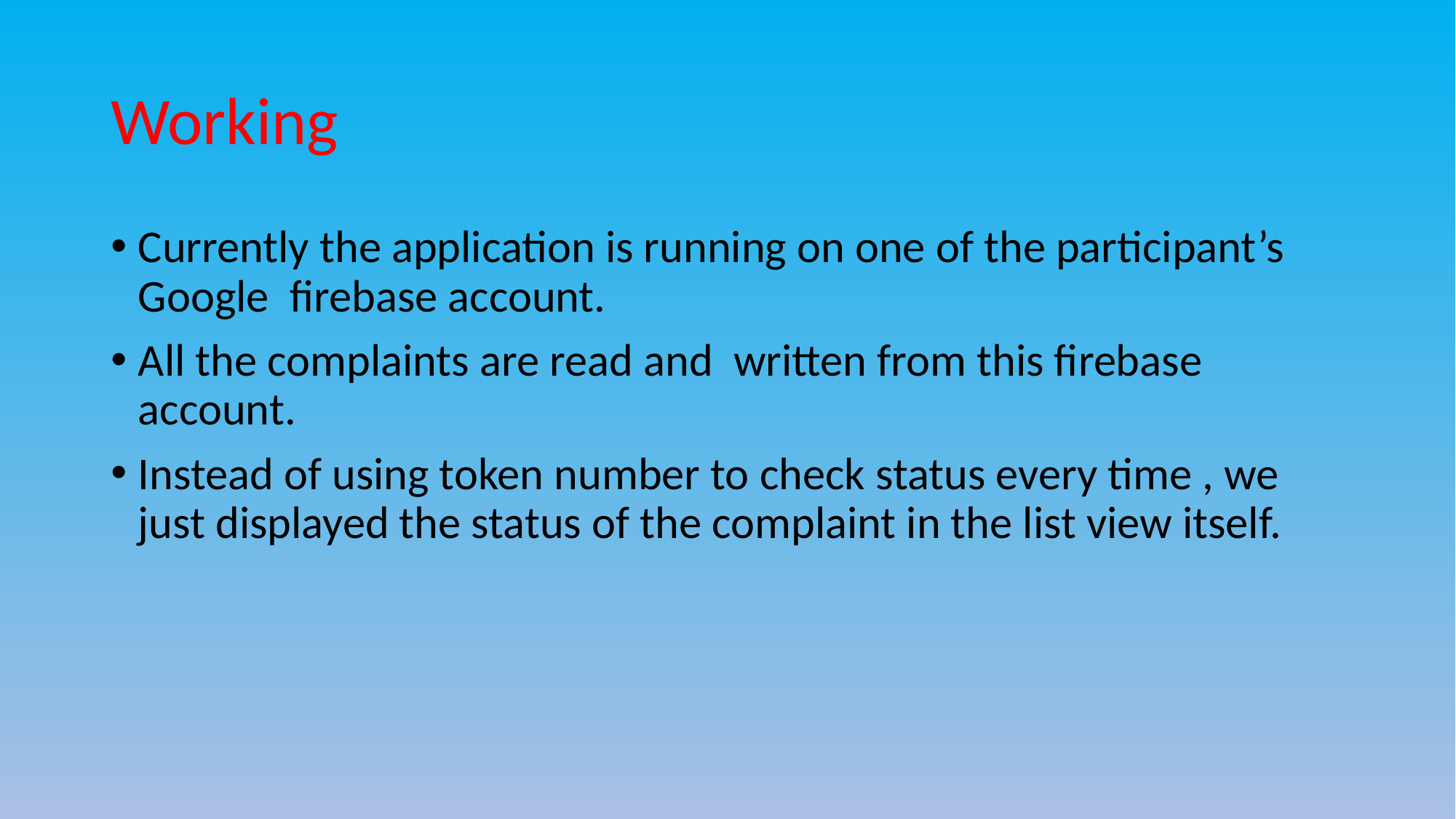

# Working
Currently the application is running on one of the participant’s Google  firebase account.
All the complaints are read and  written from this firebase account.
Instead of using token number to check status every time , we just displayed the status of the complaint in the list view itself.